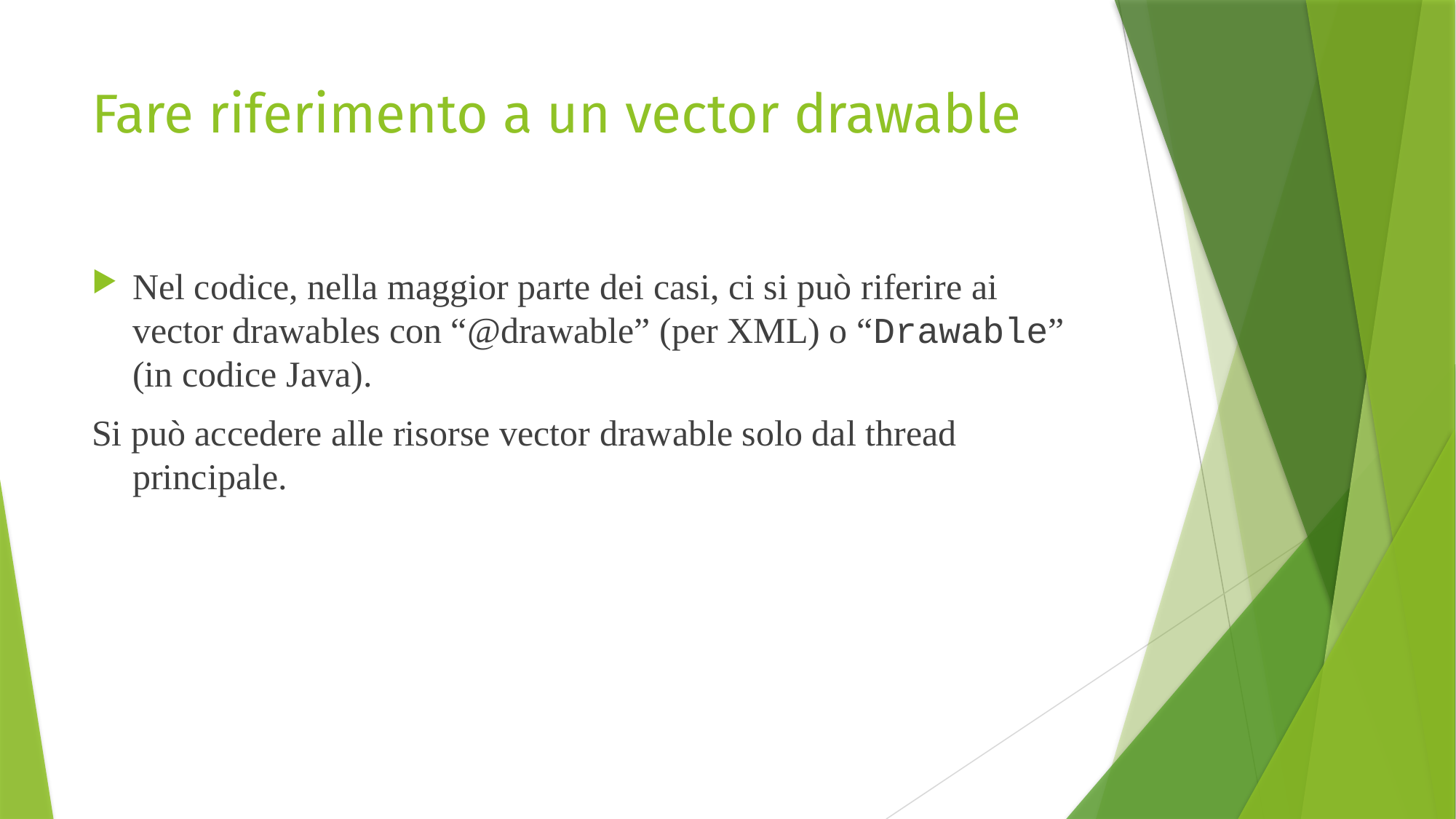

# Fare riferimento a un vector drawable
Nel codice, nella maggior parte dei casi, ci si può riferire ai vector drawables con “@drawable” (per XML) o “Drawable” (in codice Java).
Si può accedere alle risorse vector drawable solo dal thread principale.